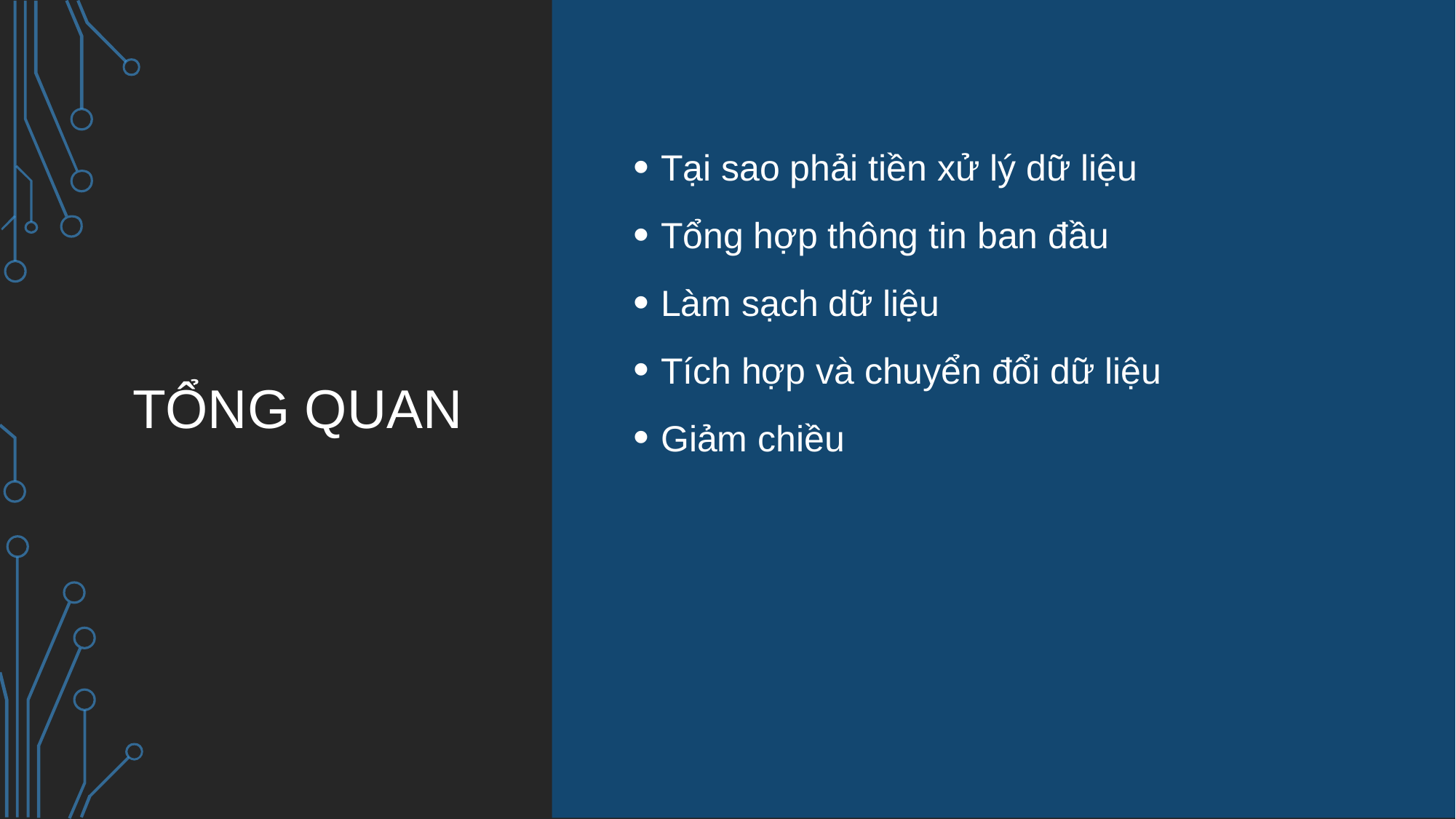

# Tổng quan
Tại sao phải tiền xử lý dữ liệu
Tổng hợp thông tin ban đầu
Làm sạch dữ liệu
Tích hợp và chuyển đổi dữ liệu
Giảm chiều